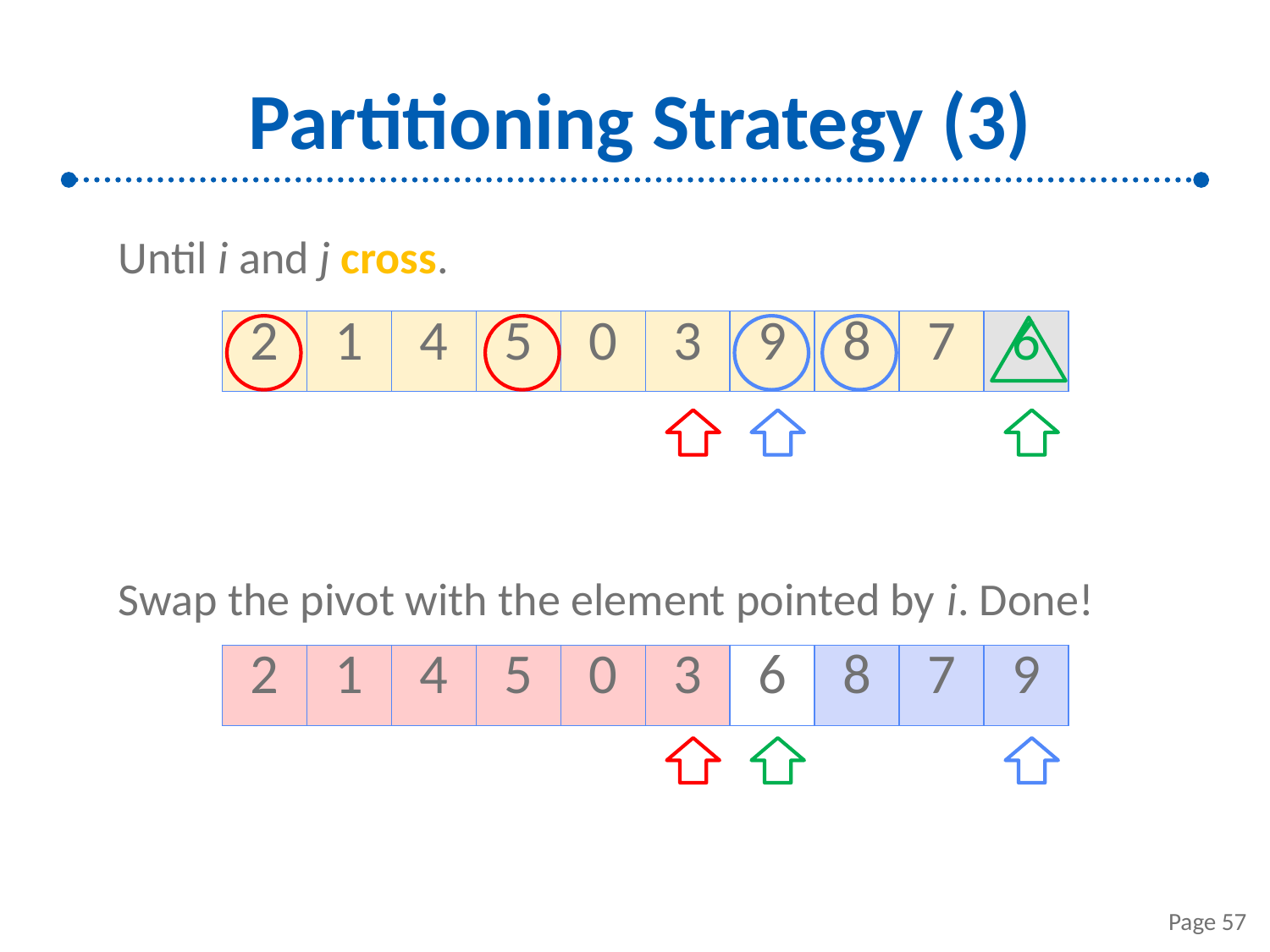

# Partitioning Strategy (3)
Until i and j cross.
| 2 | 1 | 4 | 5 | 0 | 3 | 9 | 8 | 7 | 6 |
| --- | --- | --- | --- | --- | --- | --- | --- | --- | --- |

Swap the pivot with the element pointed by i. Done!
| 2 | 1 | 4 | 5 | 0 | 3 | 6 | 8 | 7 | 9 |
| --- | --- | --- | --- | --- | --- | --- | --- | --- | --- |

Page 57